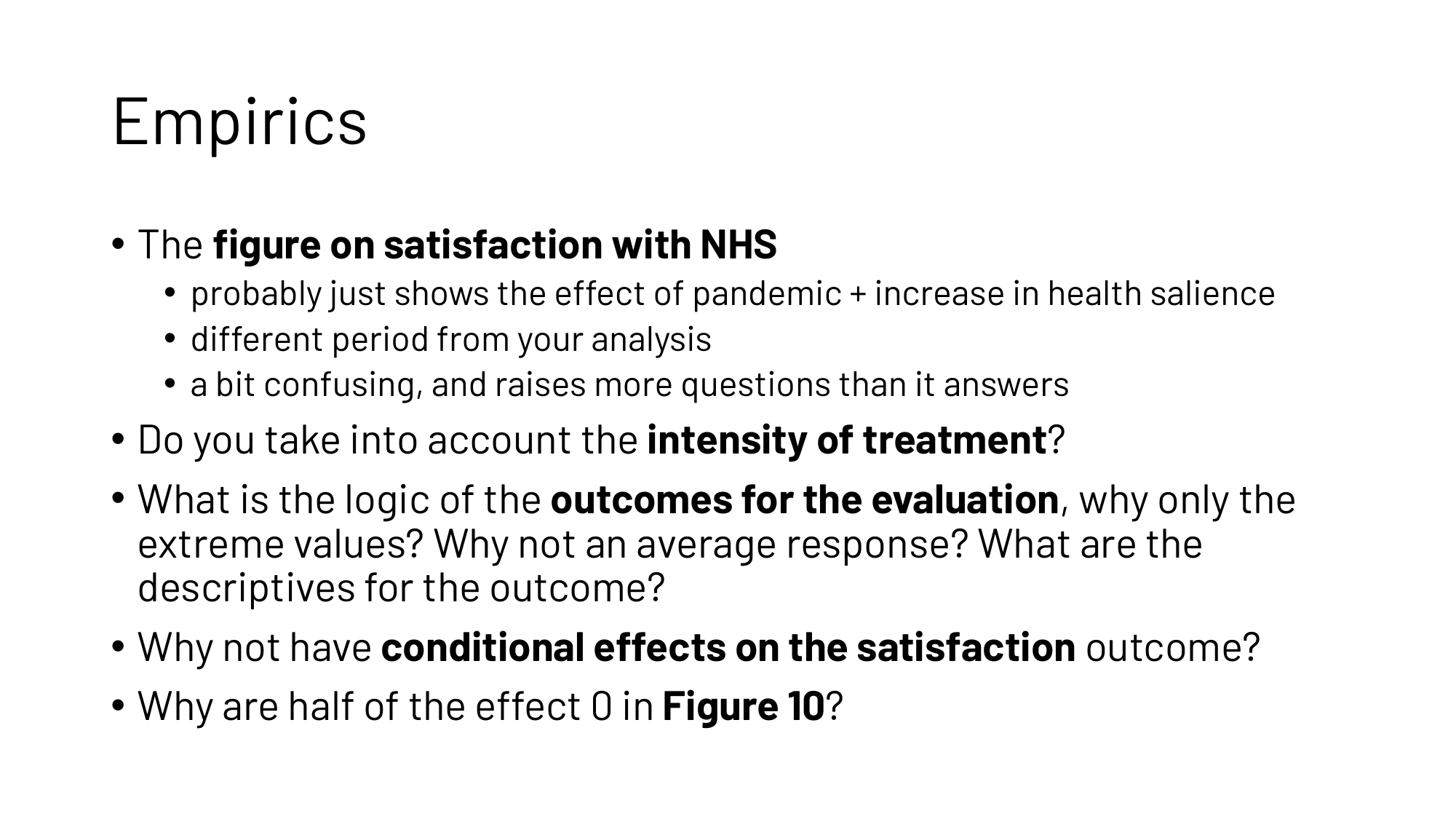

# Empirics
The figure on satisfaction with NHS
probably just shows the effect of pandemic + increase in health salience
different period from your analysis
a bit confusing, and raises more questions than it answers
Do you take into account the intensity of treatment?
What is the logic of the outcomes for the evaluation, why only the extreme values? Why not an average response? What are the descriptives for the outcome?
Why not have conditional effects on the satisfaction outcome?
Why are half of the effect 0 in Figure 10?